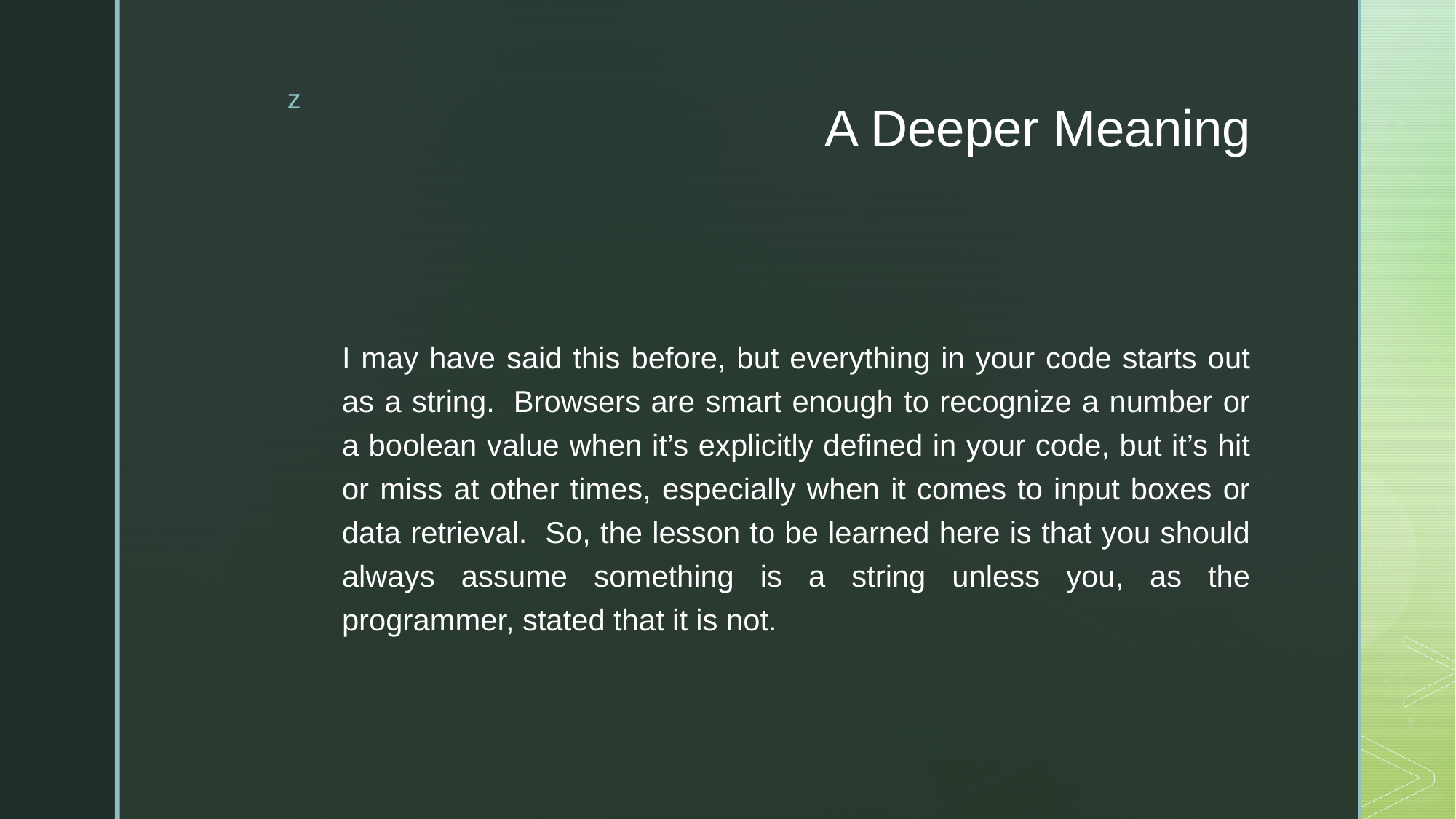

# A Deeper Meaning
I may have said this before, but everything in your code starts out as a string.  Browsers are smart enough to recognize a number or a boolean value when it’s explicitly defined in your code, but it’s hit or miss at other times, especially when it comes to input boxes or data retrieval.  So, the lesson to be learned here is that you should always assume something is a string unless you, as the programmer, stated that it is not.